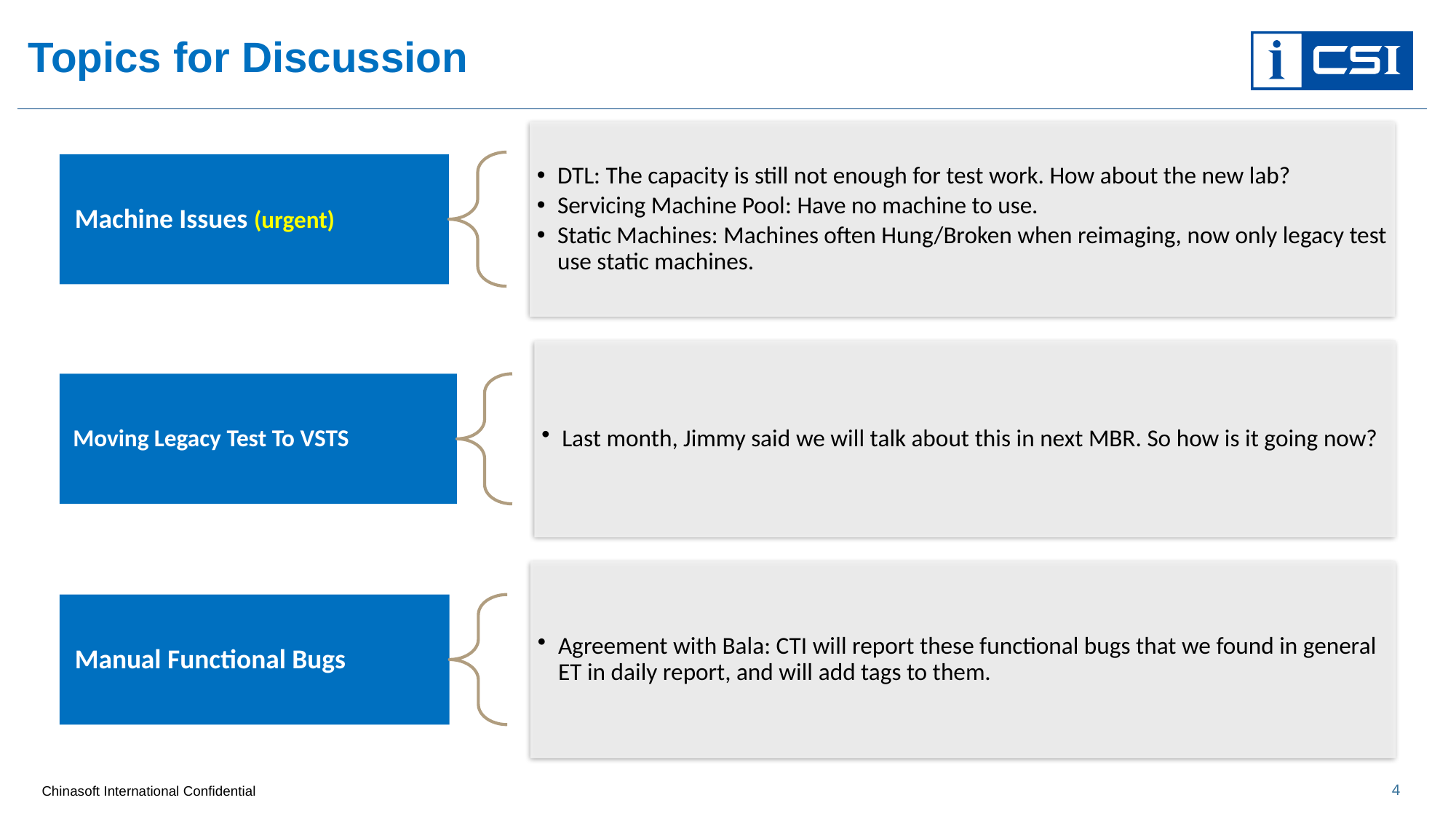

# Topics for Discussion
Machine Issues (urgent)
DTL: The capacity is still not enough for test work. How about the new lab?
Servicing Machine Pool: Have no machine to use.
Static Machines: Machines often Hung/Broken when reimaging, now only legacy test use static machines.
Moving Legacy Test To VSTS
Last month, Jimmy said we will talk about this in next MBR. So how is it going now?
Manual Functional Bugs
Agreement with Bala: CTI will report these functional bugs that we found in general ET in daily report, and will add tags to them.
4
Chinasoft International Confidential